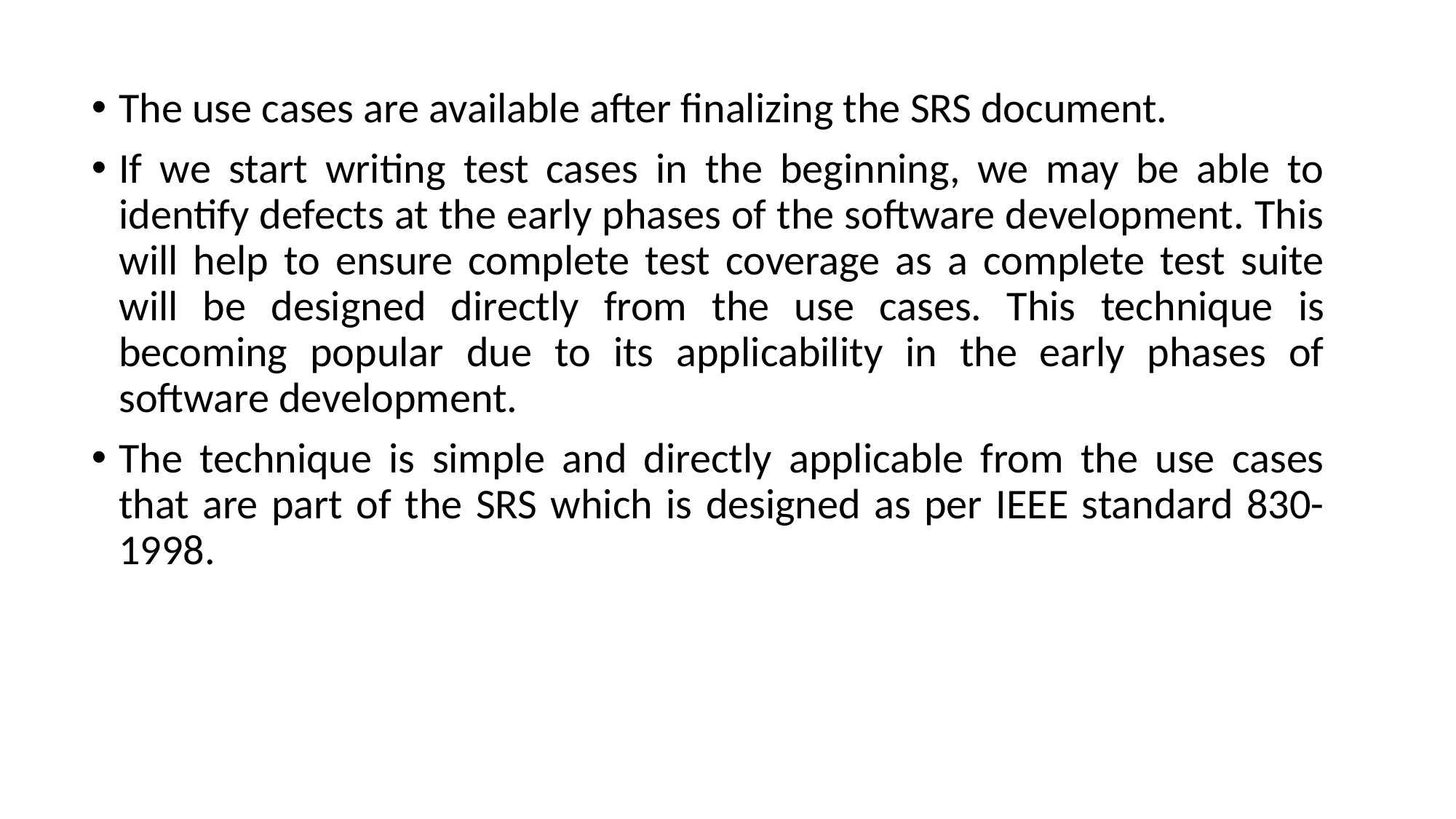

The use cases are available after finalizing the SRS document.
If we start writing test cases in the beginning, we may be able to identify defects at the early phases of the software development. This will help to ensure complete test coverage as a complete test suite will be designed directly from the use cases. This technique is becoming popular due to its applicability in the early phases of software development.
The technique is simple and directly applicable from the use cases that are part of the SRS which is designed as per IEEE standard 830-1998.